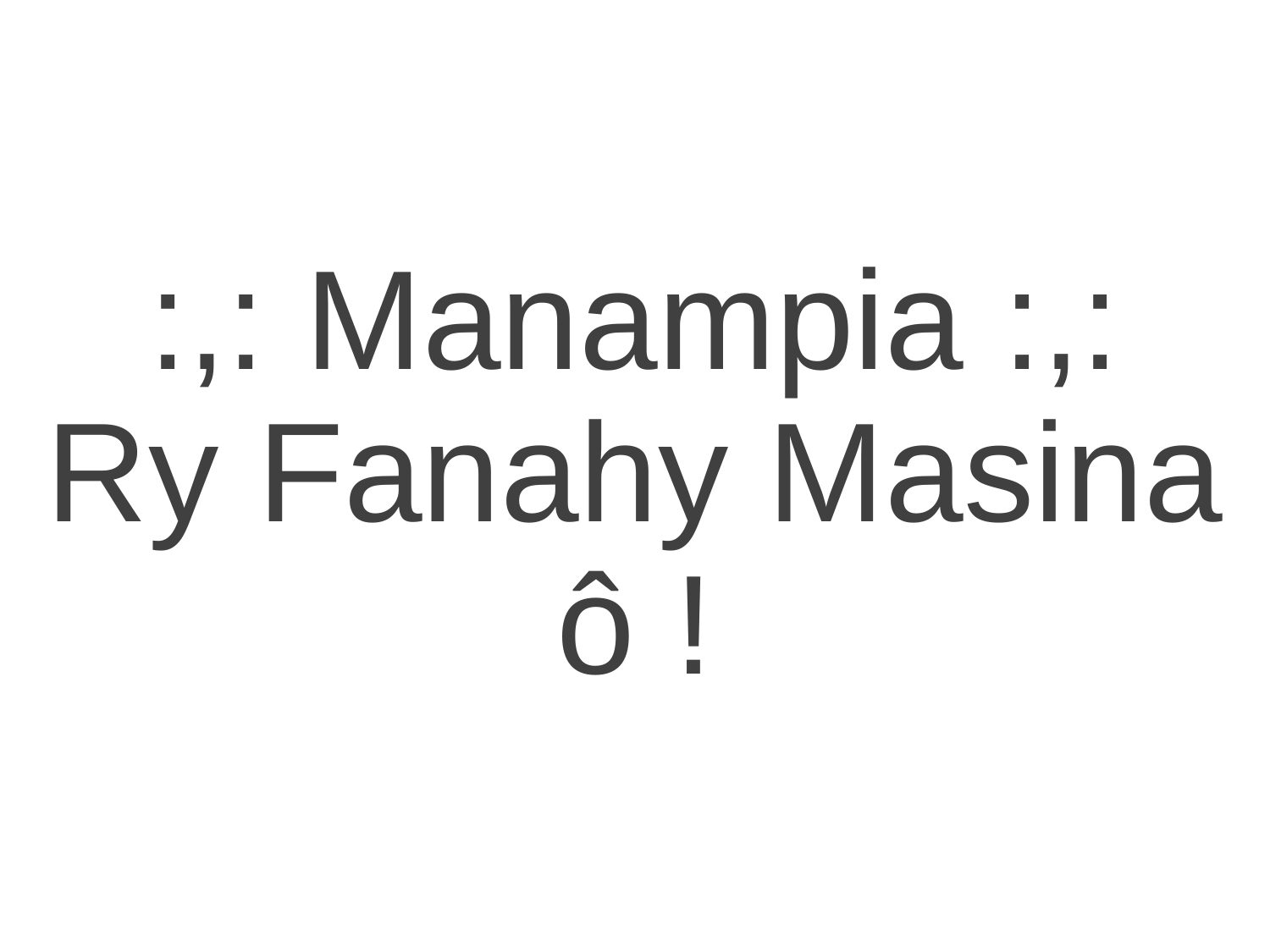

:,: Manampia :,:
Ry Fanahy Masina ô !